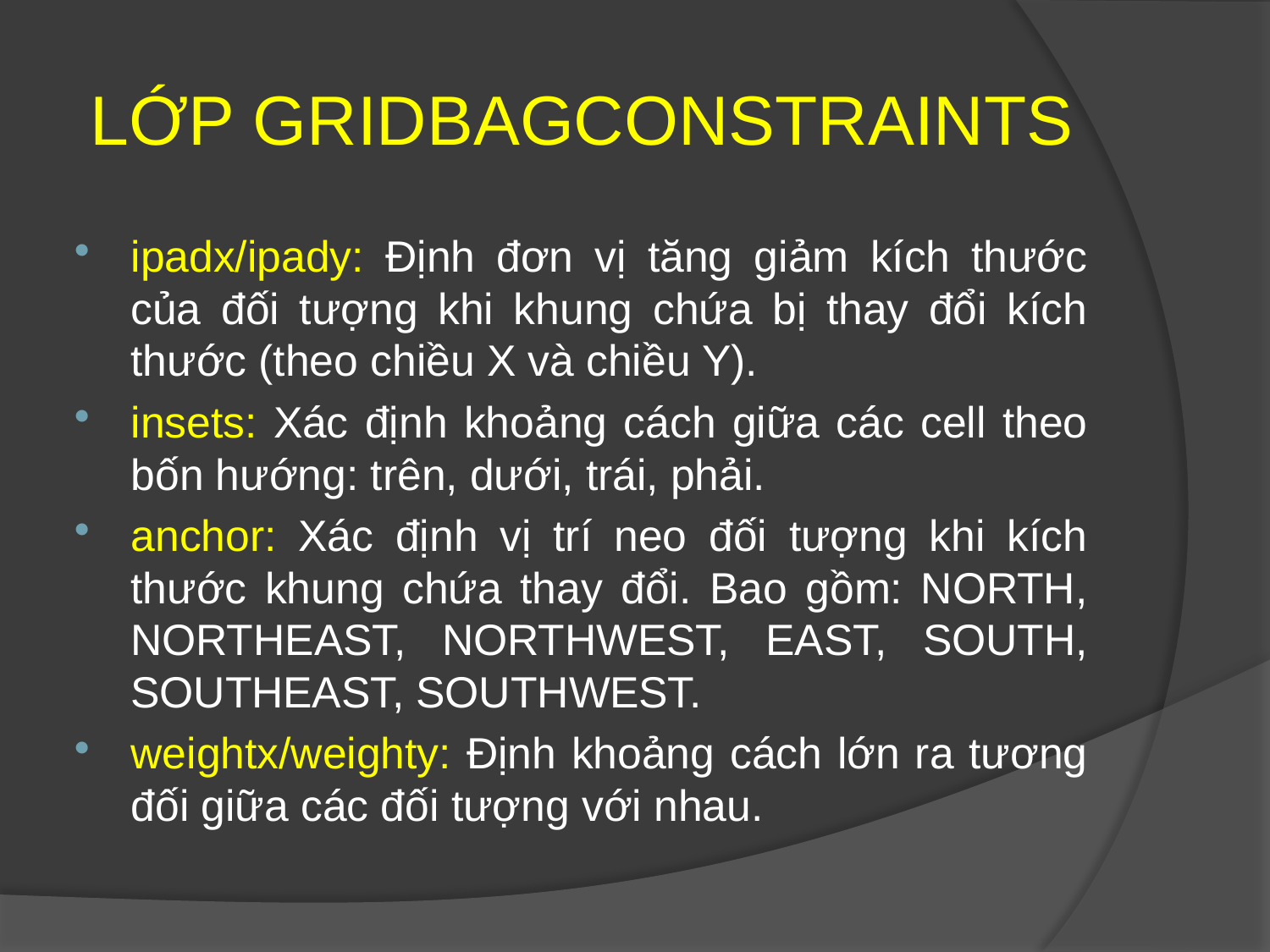

# LỚP GRIDBAGCONSTRAINTS
ipadx/ipady: Định đơn vị tăng giảm kích thước của đối tượng khi khung chứa bị thay đổi kích thước (theo chiều X và chiều Y).
insets: Xác định khoảng cách giữa các cell theo bốn hướng: trên, dưới, trái, phải.
anchor: Xác định vị trí neo đối tượng khi kích thước khung chứa thay đổi. Bao gồm: NORTH, NORTHEAST, NORTHWEST, EAST, SOUTH, SOUTHEAST, SOUTHWEST.
weightx/weighty: Định khoảng cách lớn ra tương đối giữa các đối tượng với nhau.